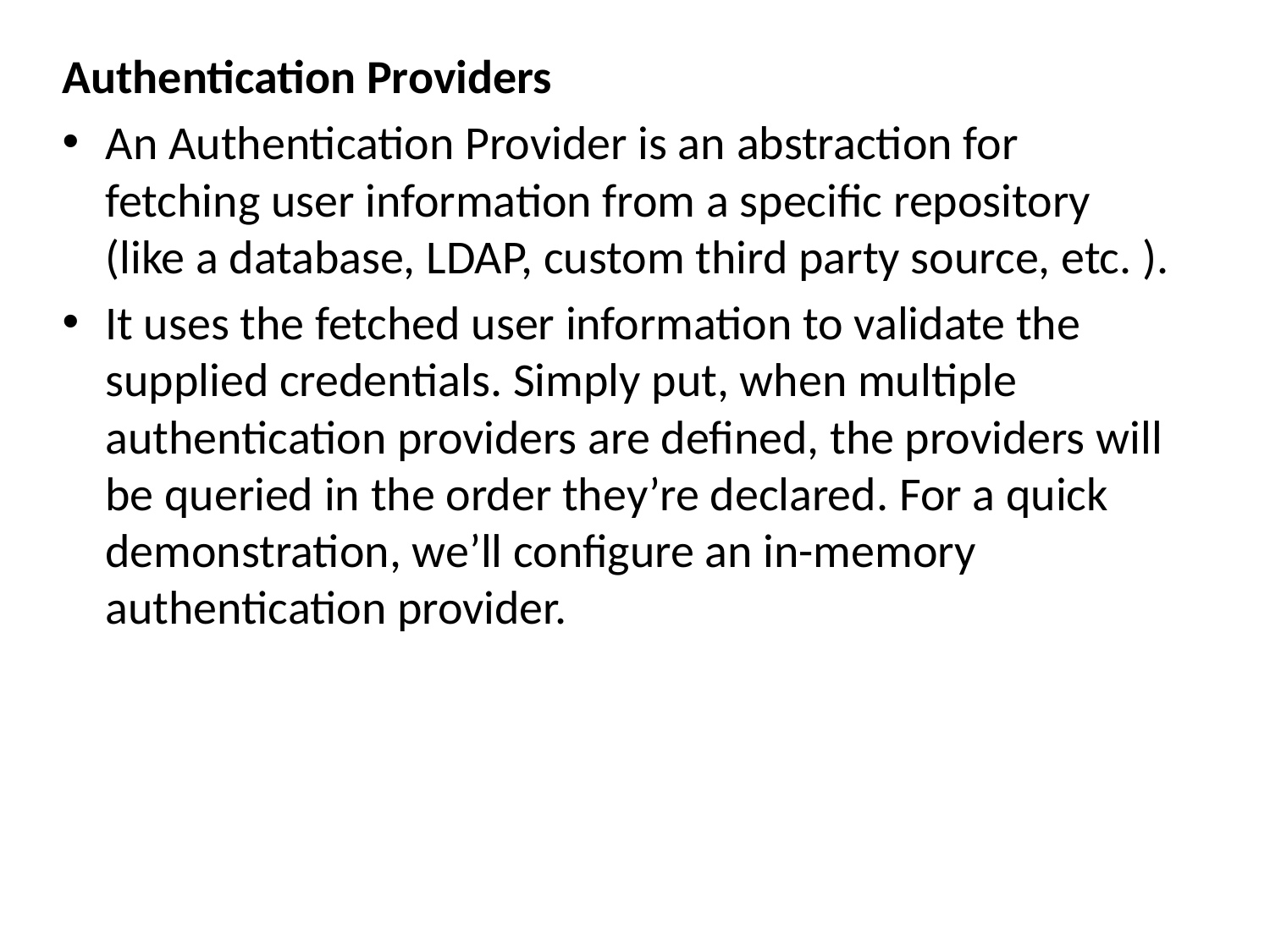

Authentication Providers
An Authentication Provider is an abstraction for fetching user information from a specific repository (like a database, LDAP, custom third party source, etc. ).
It uses the fetched user information to validate the supplied credentials. Simply put, when multiple authentication providers are defined, the providers will be queried in the order they’re declared. For a quick demonstration, we’ll configure an in-memory authentication provider.